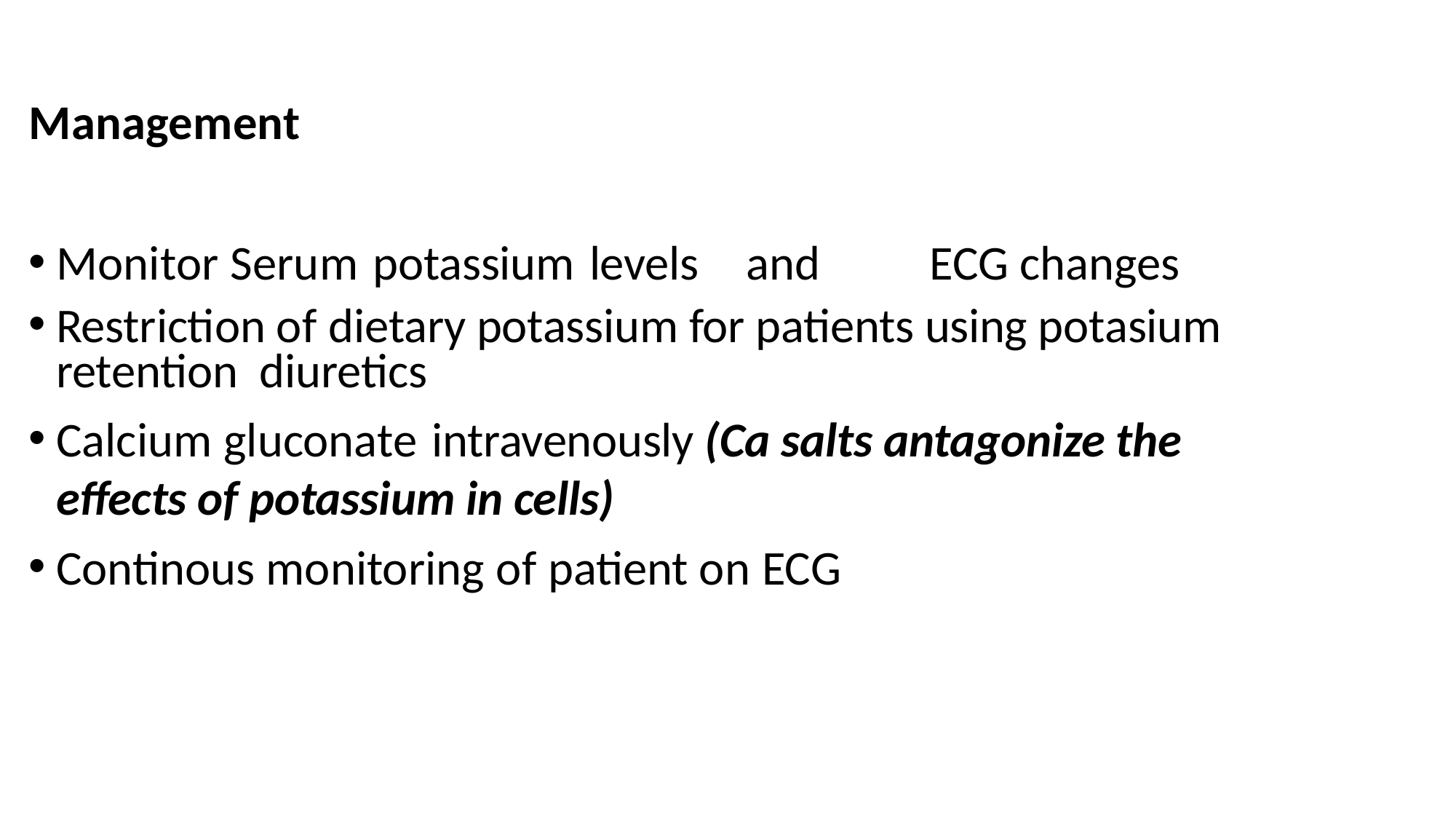

Management

Monitor Serum potassium levels	and	ECG changes
Restriction of dietary potassium for patients using potasium retention  diuretics
Calcium gluconate intravenously (Ca salts antagonize the effects of potassium in cells)
Continous monitoring of patient on ECG